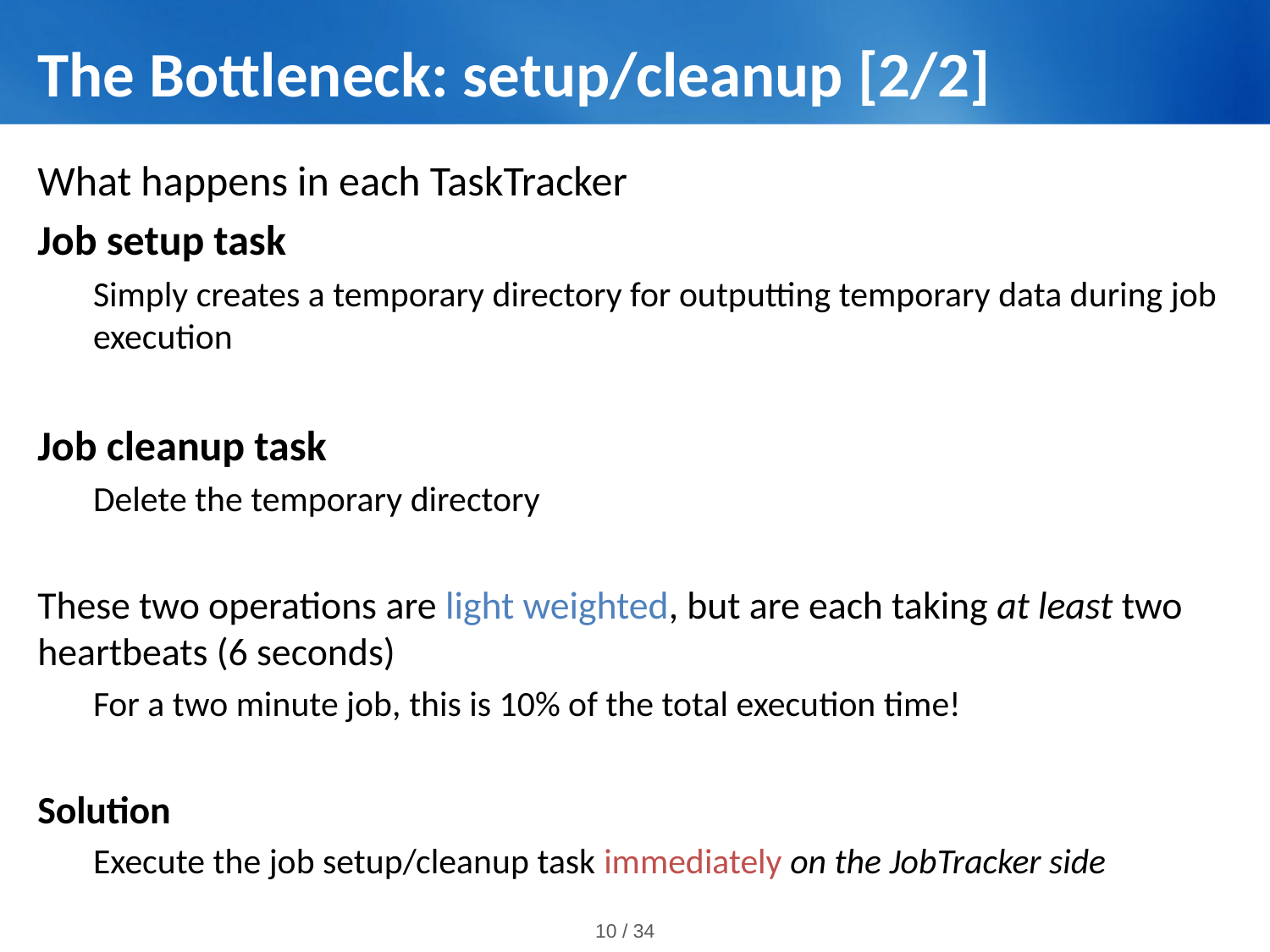

# The Bottleneck: setup/cleanup [2/2]
What happens in each TaskTracker
Job setup task
Simply creates a temporary directory for outputting temporary data during job execution

Job cleanup task
Delete the temporary directory

These two operations are light weighted, but are each taking at least two heartbeats (6 seconds)
For a two minute job, this is 10% of the total execution time!

Solution
Execute the job setup/cleanup task immediately on the JobTracker side